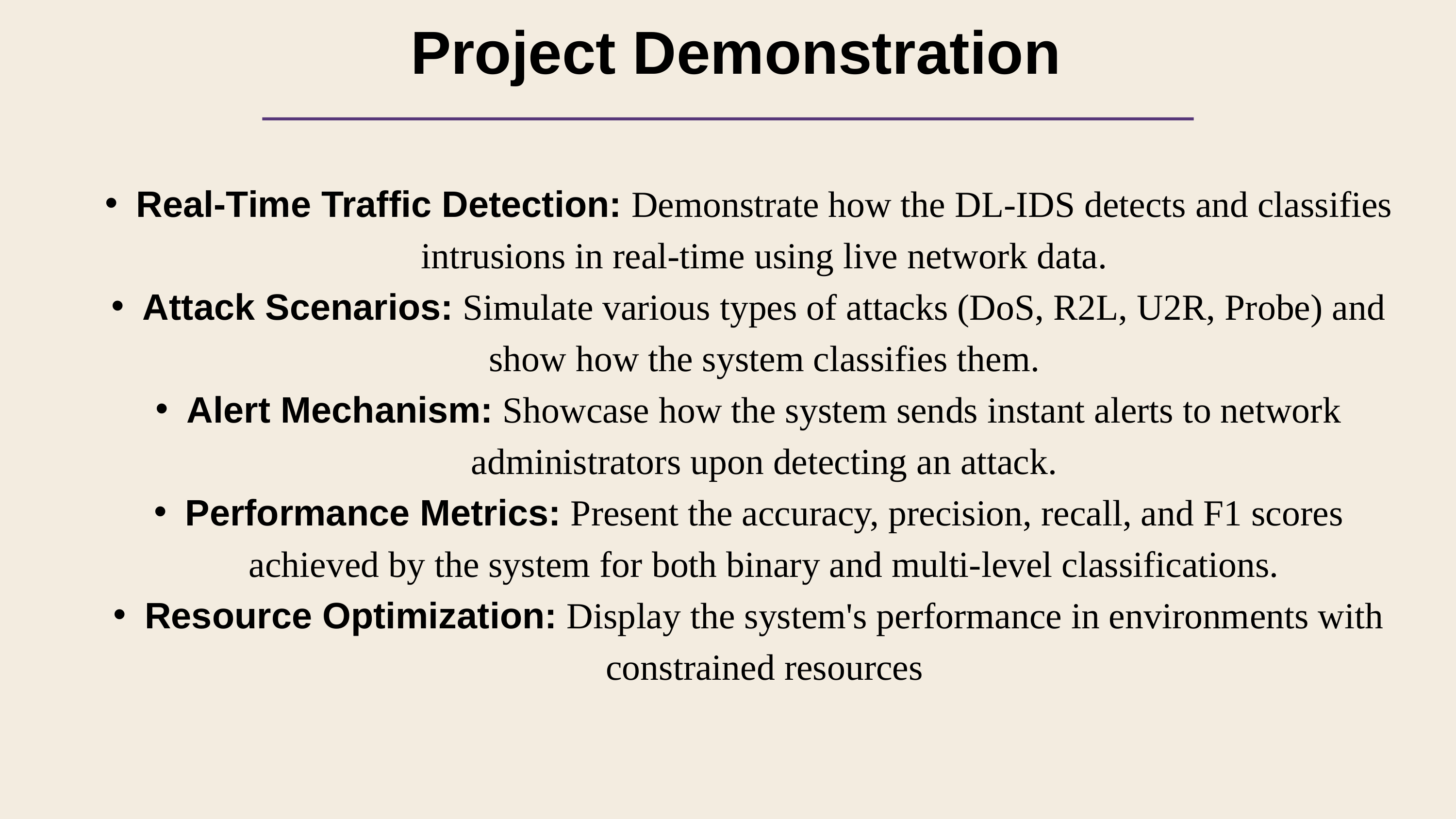

Project Demonstration

Real-Time Traffic Detection: Demonstrate how the DL-IDS detects and classifies intrusions in real-time using live network data.
Attack Scenarios: Simulate various types of attacks (DoS, R2L, U2R, Probe) and show how the system classifies them.
Alert Mechanism: Showcase how the system sends instant alerts to network administrators upon detecting an attack.
Performance Metrics: Present the accuracy, precision, recall, and F1 scores achieved by the system for both binary and multi-level classifications.
Resource Optimization: Display the system's performance in environments with constrained resources